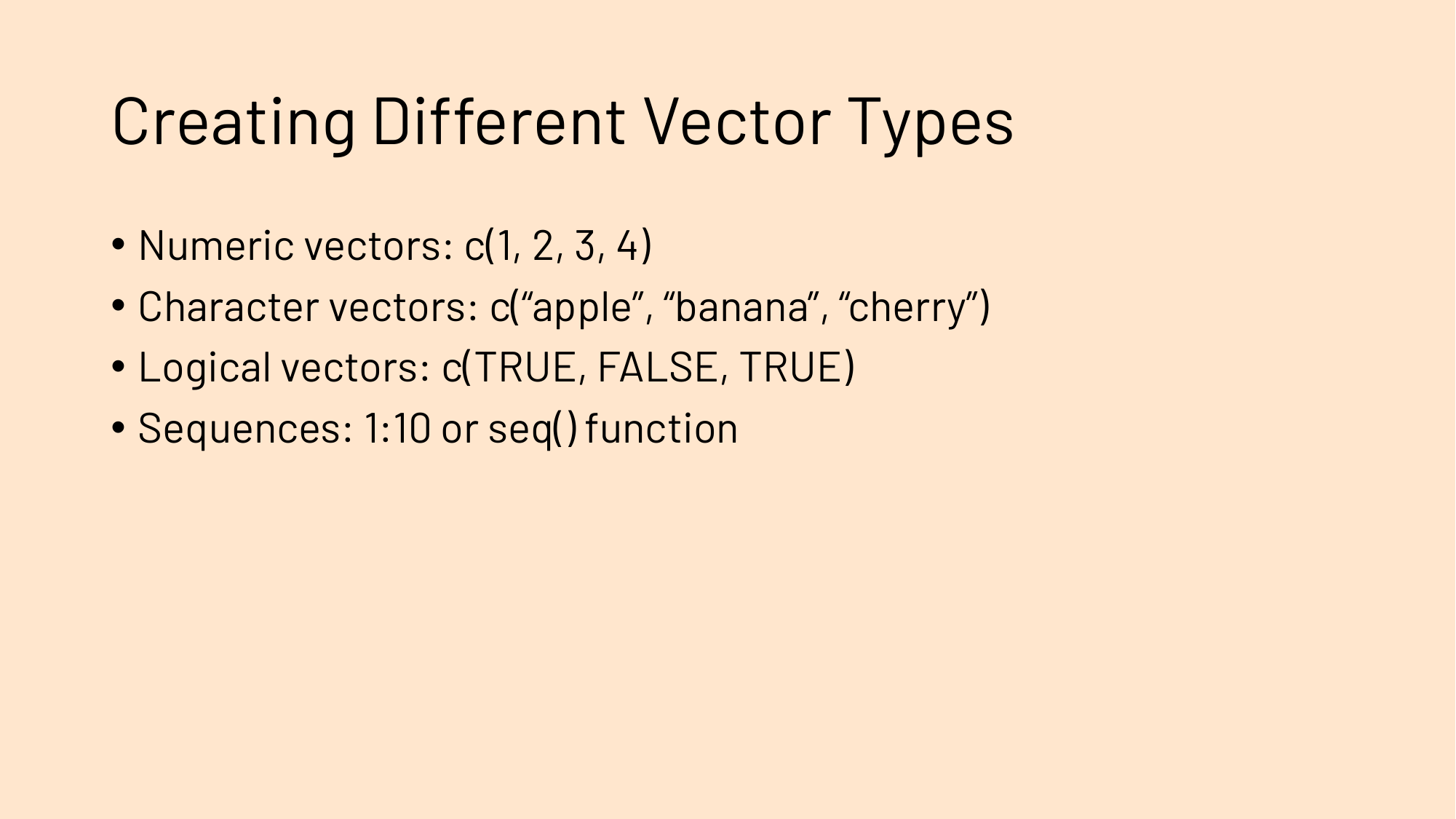

# Creating Different Vector Types
Numeric vectors: c(1, 2, 3, 4)
Character vectors: c(“apple”, “banana”, “cherry”)
Logical vectors: c(TRUE, FALSE, TRUE)
Sequences: 1:10 or seq() function